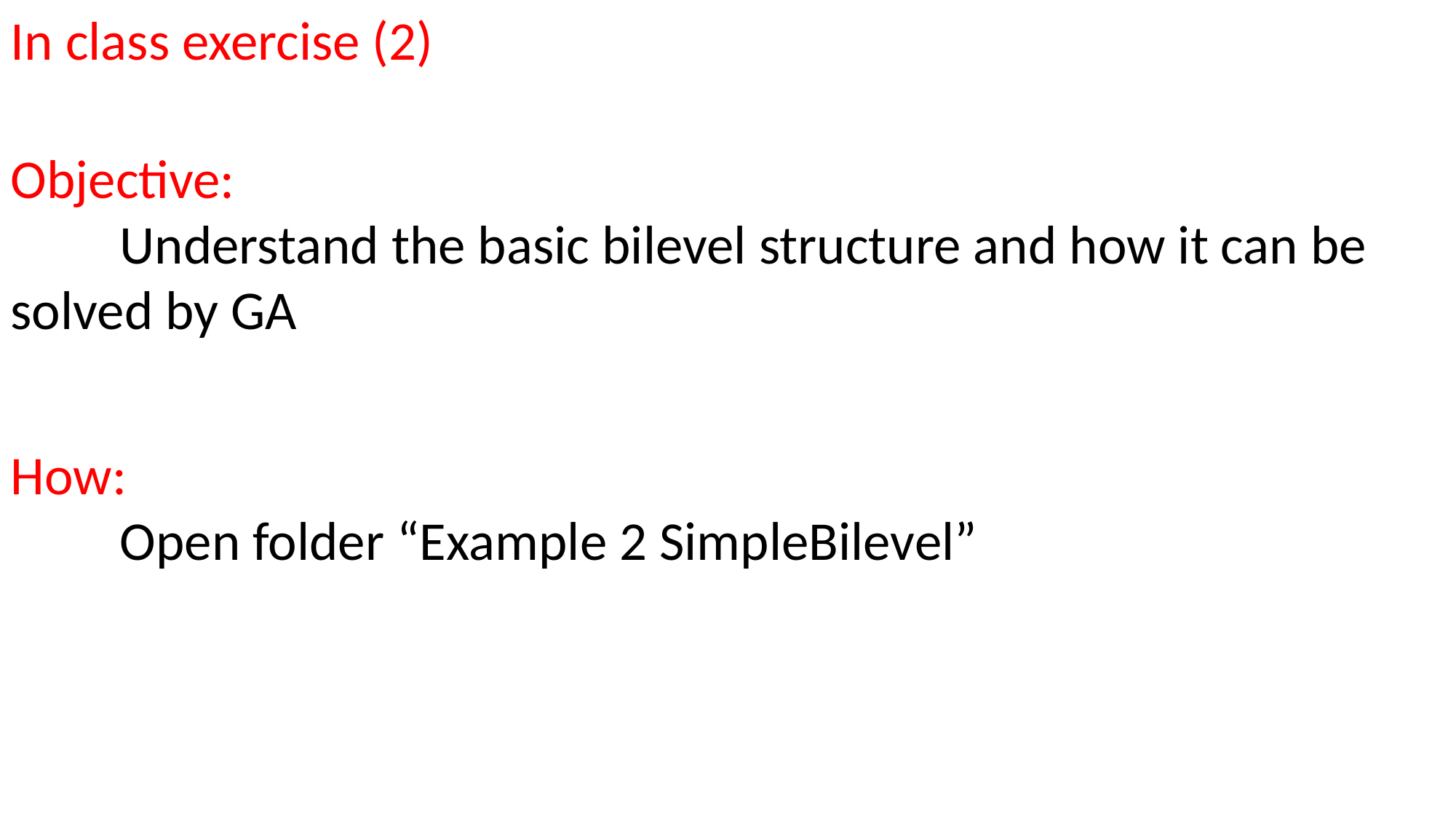

In class exercise (2)
Objective:
	Understand the basic bilevel structure and how it can be solved by GA
How:
	Open folder “Example 2 SimpleBilevel”